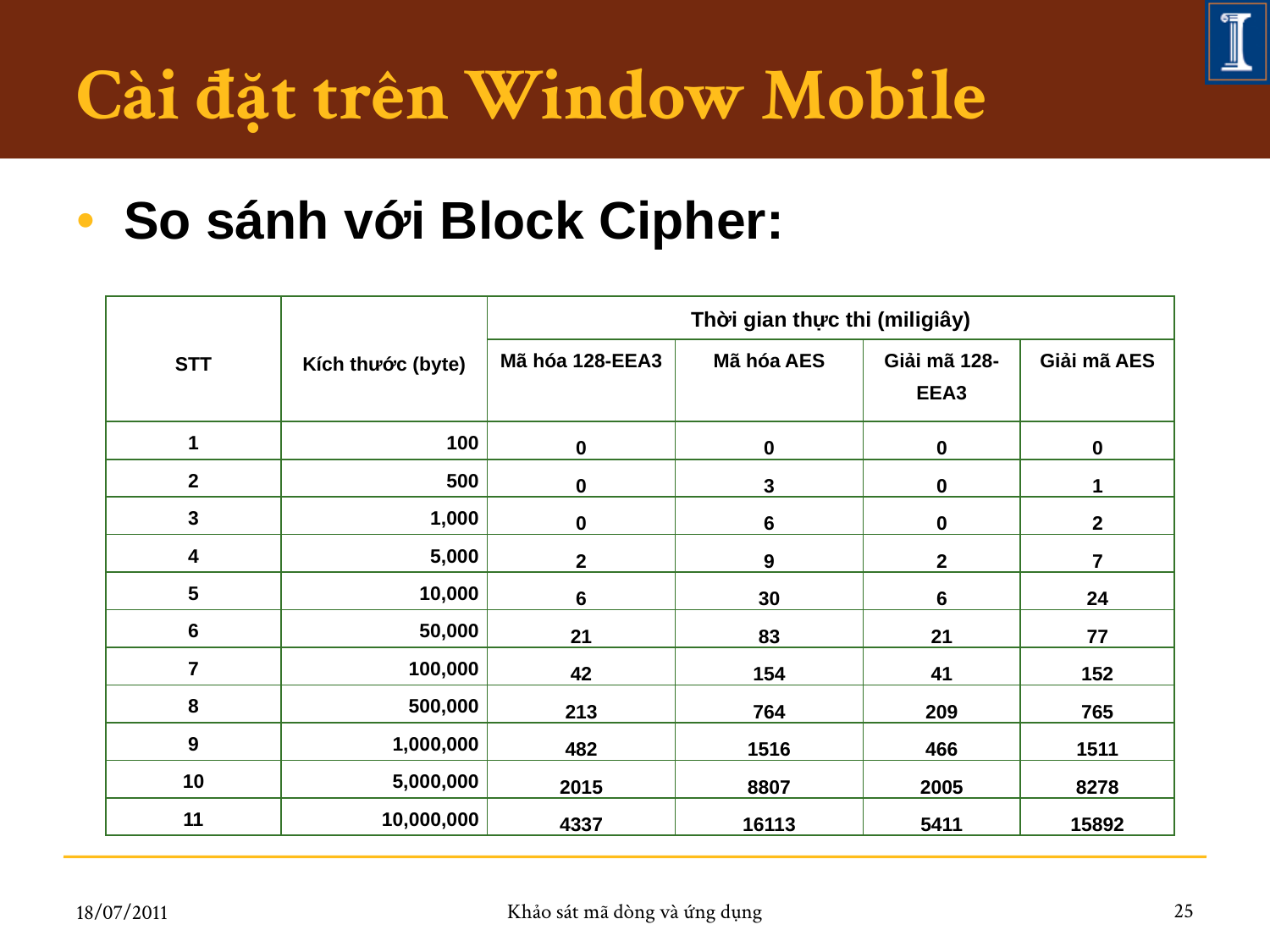

# Cài đặt trên Window Mobile
So sánh với Block Cipher:

| STT | Kích thước (byte) | Thời gian thực thi (miligiây) |  |  |  |
| --- | --- | --- | --- | --- | --- |
|  |  | Mã hóa 128-EEA3 | Mã hóa AES | Giải mã 128-EEA3 | Giải mã AES |
| 1 | 100 | 0 | 0 | 0 | 0 |
| 2 | 500 | 0 | 3 | 0 | 1 |
| 3 | 1,000 | 0 | 6 | 0 | 2 |
| 4 | 5,000 | 2 | 9 | 2 | 7 |
| 5 | 10,000 | 6 | 30 | 6 | 24 |
| 6 | 50,000 | 21 | 83 | 21 | 77 |
| 7 | 100,000 | 42 | 154 | 41 | 152 |
| 8 | 500,000 | 213 | 764 | 209 | 765 |
| 9 | 1,000,000 | 482 | 1516 | 466 | 1511 |
| 10 | 5,000,000 | 2015 | 8807 | 2005 | 8278 |
| 11 | 10,000,000 | 4337 | 16113 | 5411 | 15892 |
18/07/2011
25
Khảo sát mã dòng và ứng dụng